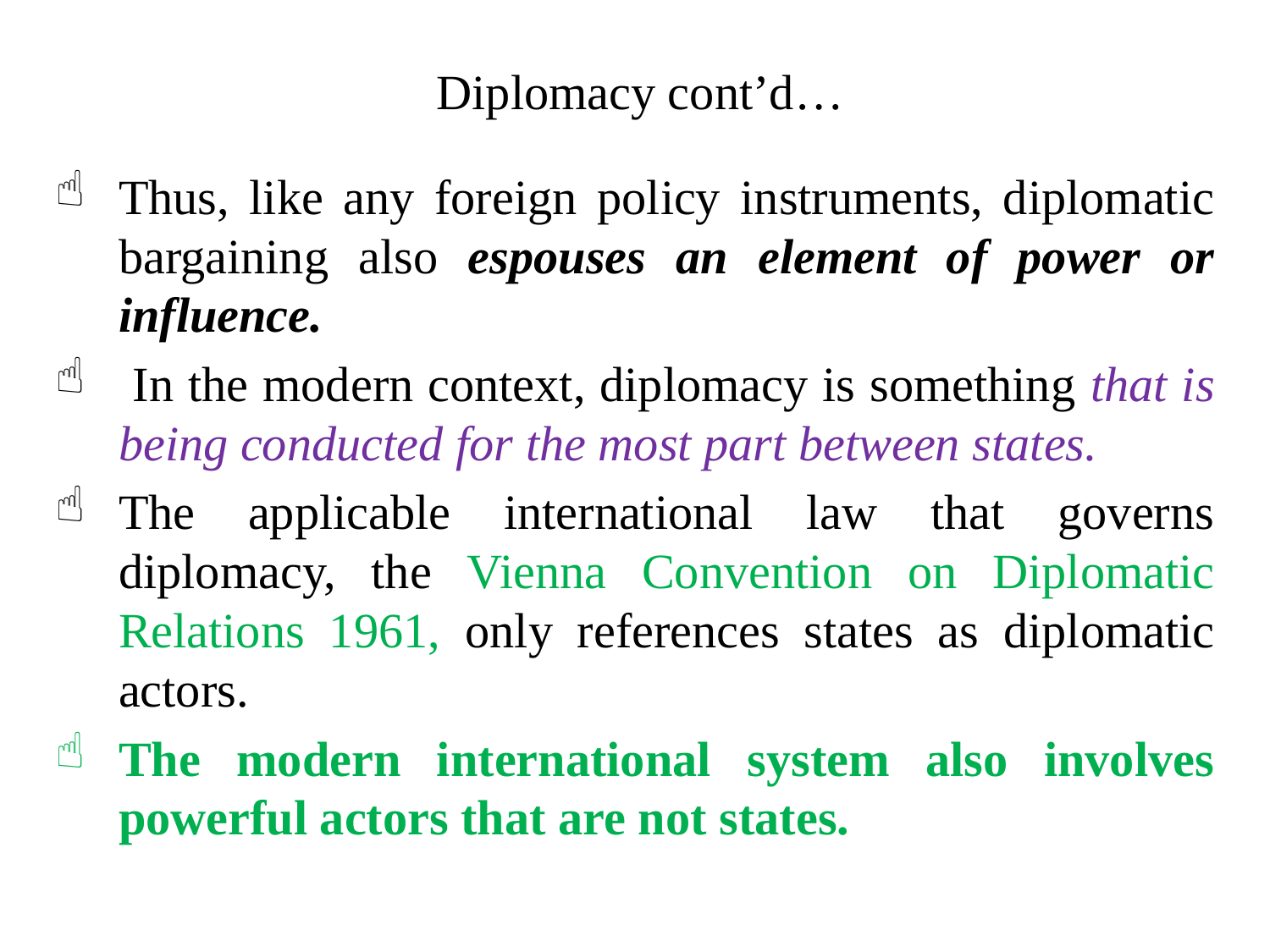

# Diplomacy cont’d…
Thus, like any foreign policy instruments, diplomatic bargaining also espouses an element of power or influence.
 In the modern context, diplomacy is something that is being conducted for the most part between states.
The applicable international law that governs diplomacy, the Vienna Convention on Diplomatic Relations 1961, only references states as diplomatic actors.
The modern international system also involves powerful actors that are not states.